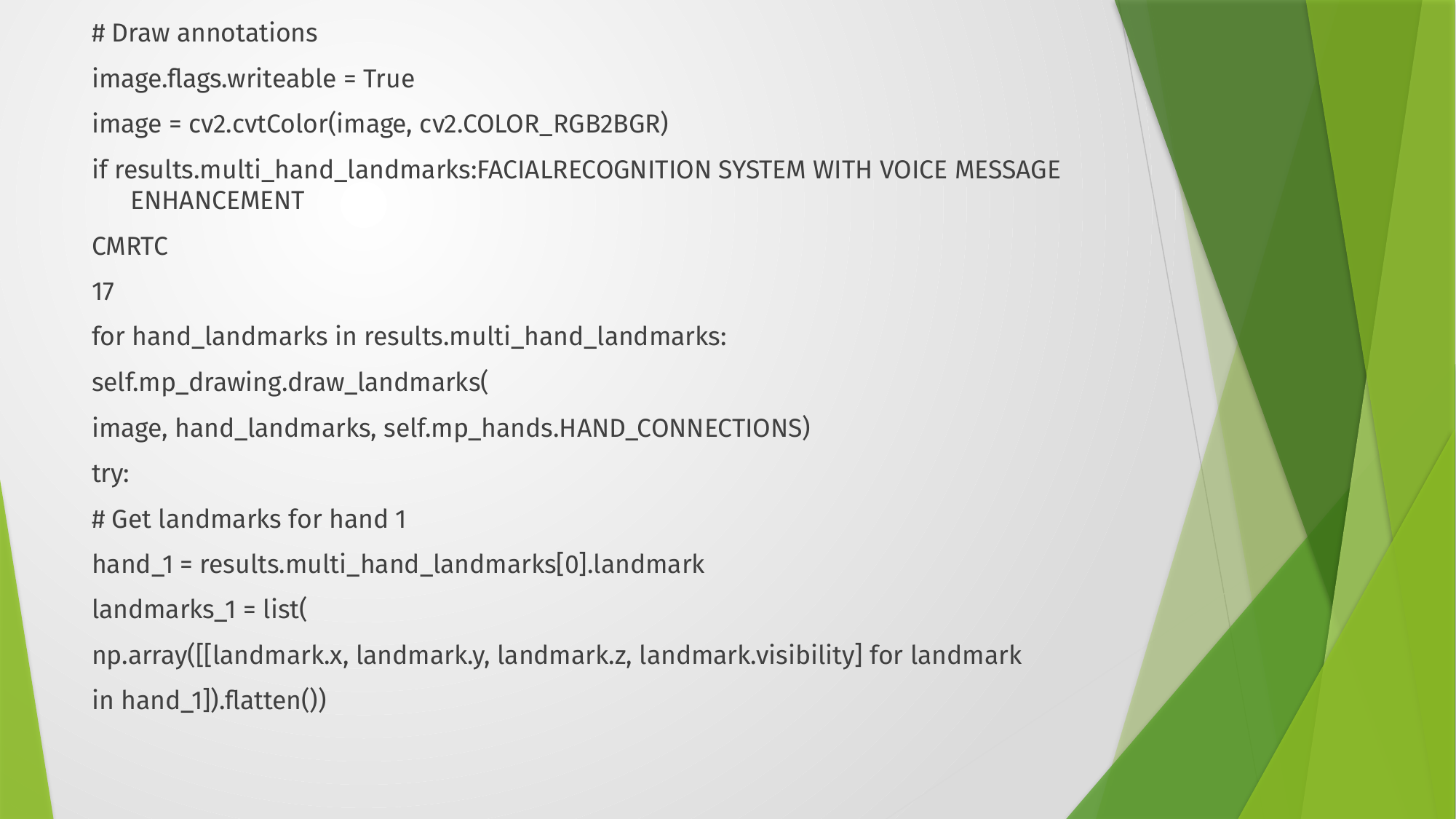

# Draw annotations
image.flags.writeable = True
image = cv2.cvtColor(image, cv2.COLOR_RGB2BGR)
if results.multi_hand_landmarks:FACIALRECOGNITION SYSTEM WITH VOICE MESSAGE ENHANCEMENT
CMRTC
17
for hand_landmarks in results.multi_hand_landmarks:
self.mp_drawing.draw_landmarks(
image, hand_landmarks, self.mp_hands.HAND_CONNECTIONS)
try:
# Get landmarks for hand 1
hand_1 = results.multi_hand_landmarks[0].landmark
landmarks_1 = list(
np.array([[landmark.x, landmark.y, landmark.z, landmark.visibility] for landmark
in hand_1]).flatten())

#